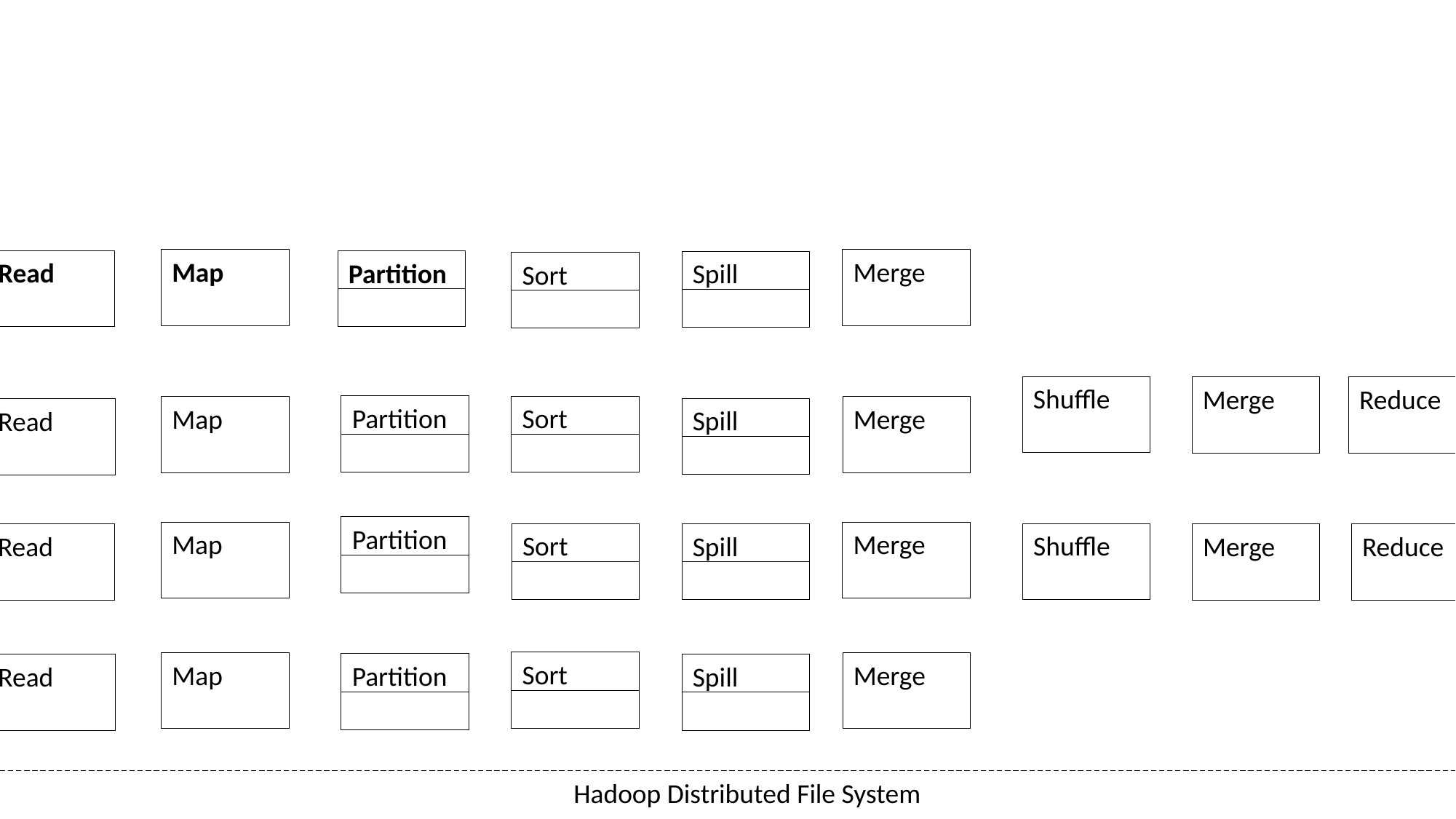

Map

Merge

Split

Read

Partition

Spill

Sort

Shuffle

Merge

Reduce

Write

Partition

Sort

Map

Merge

Split

Spill

Read

Partition

Map

Merge

Split

Sort

Shuffle

Spill

Read

Merge

Reduce

Write

Sort

Map

Merge

Split

Partition

Spill

Read

Hadoop Distributed File System

Local File System